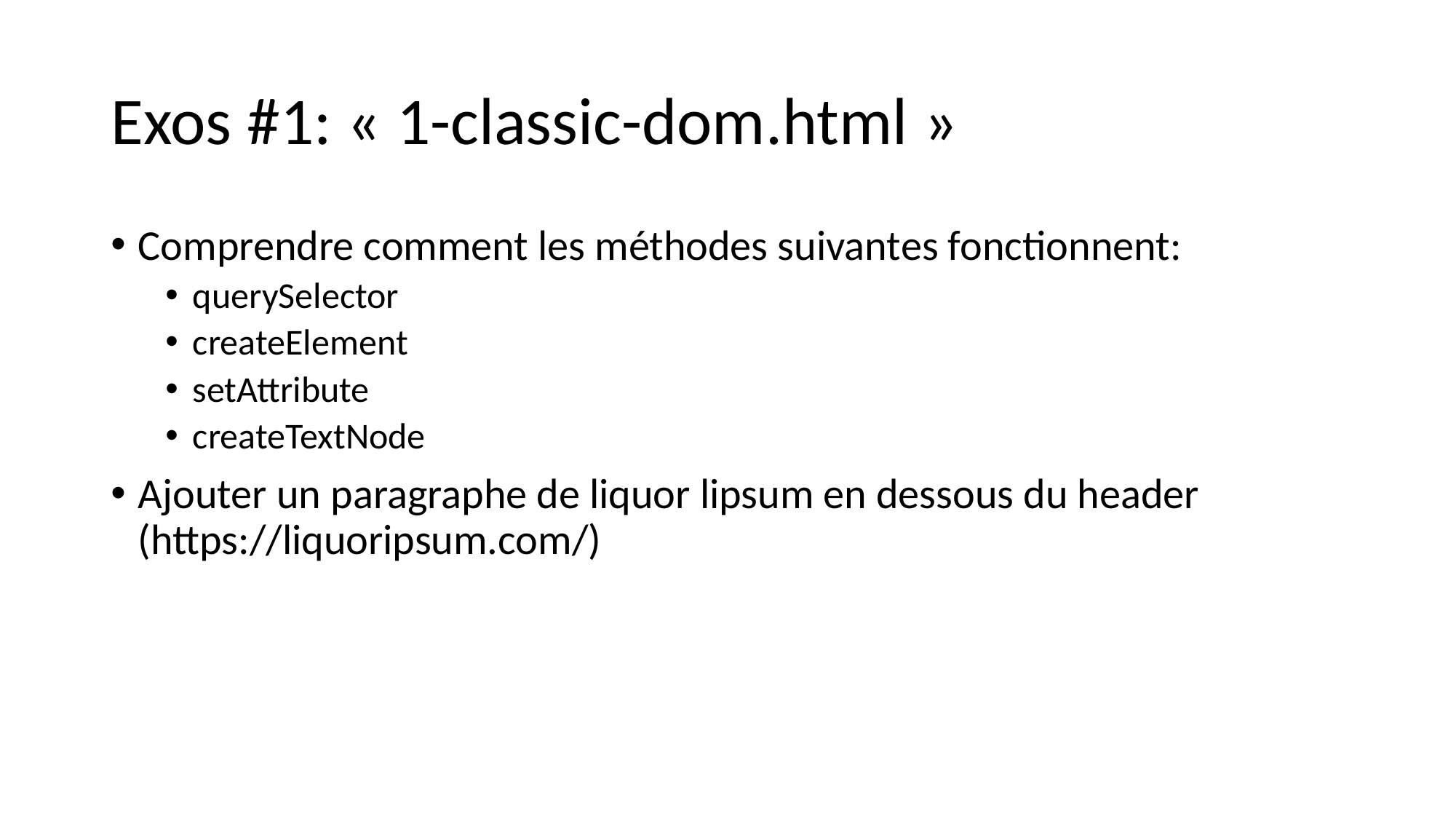

# Exos #1: « 1-classic-dom.html »
Comprendre comment les méthodes suivantes fonctionnent:
querySelector
createElement
setAttribute
createTextNode
Ajouter un paragraphe de liquor lipsum en dessous du header (https://liquoripsum.com/)